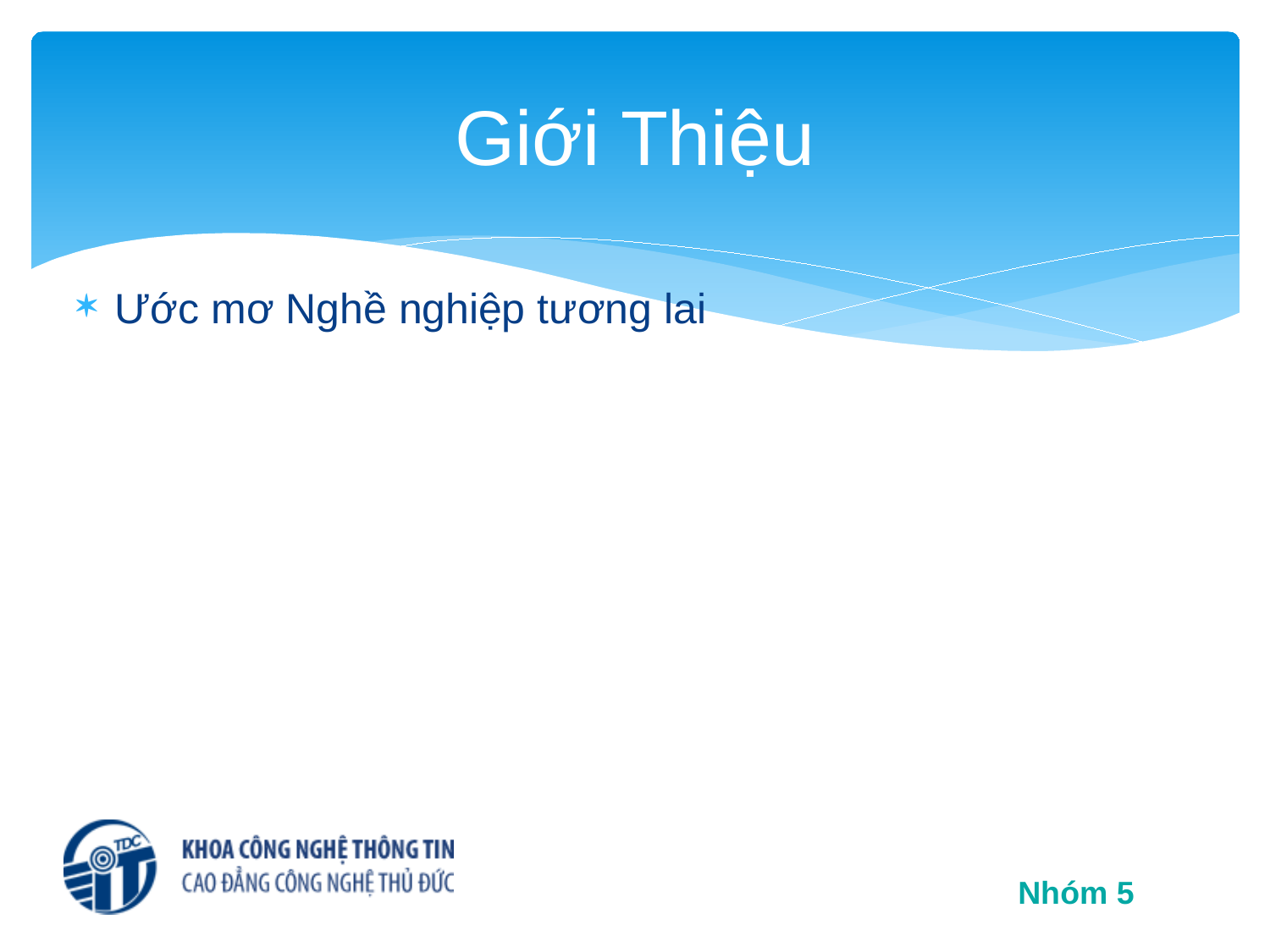

# Giới Thiệu
Ước mơ Nghề nghiệp tương lai